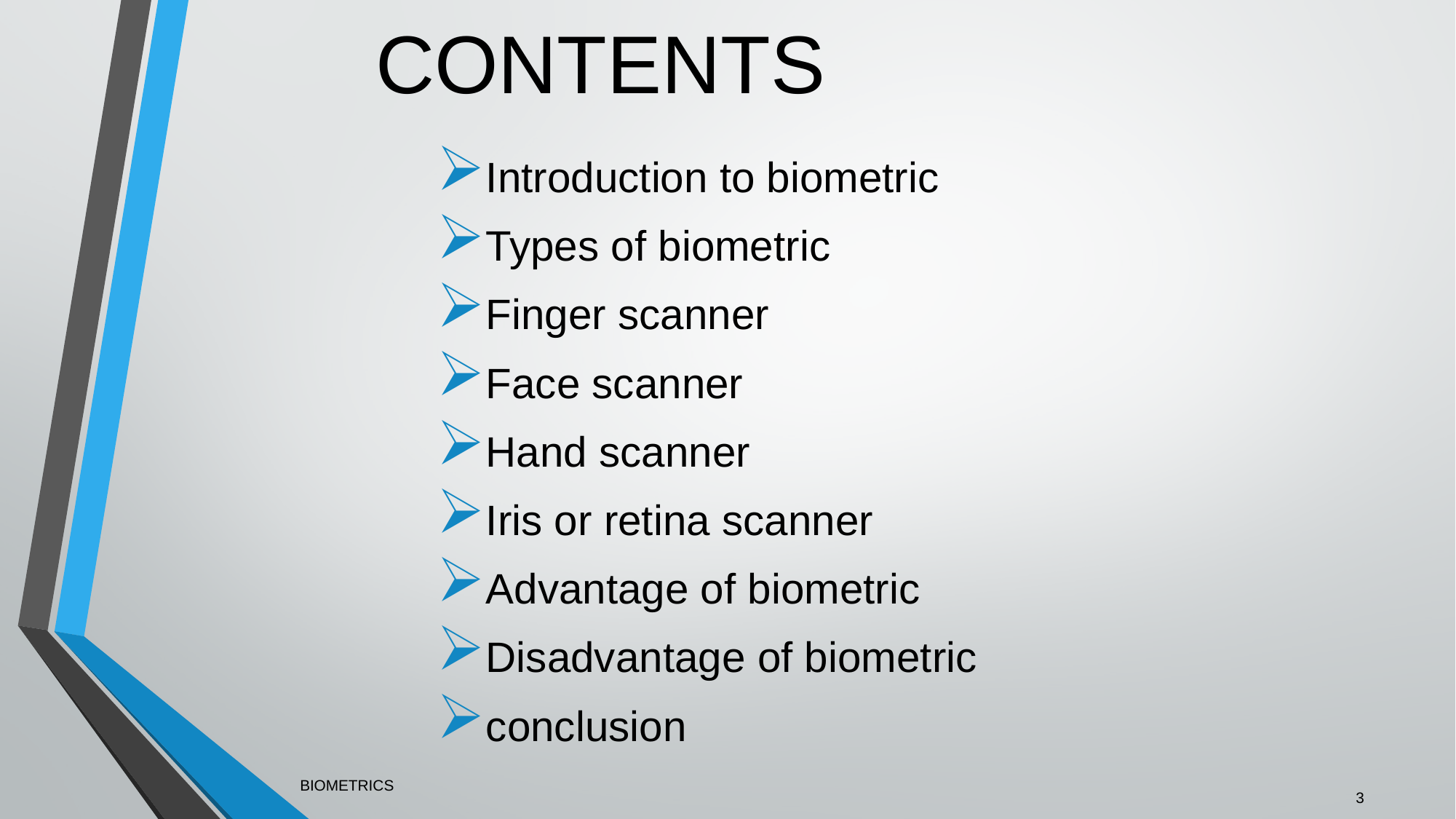

# CONTENTS
Introduction to biometric
Types of biometric
Finger scanner
Face scanner
Hand scanner
Iris or retina scanner
Advantage of biometric
Disadvantage of biometric
conclusion
BIOMETRICS
3